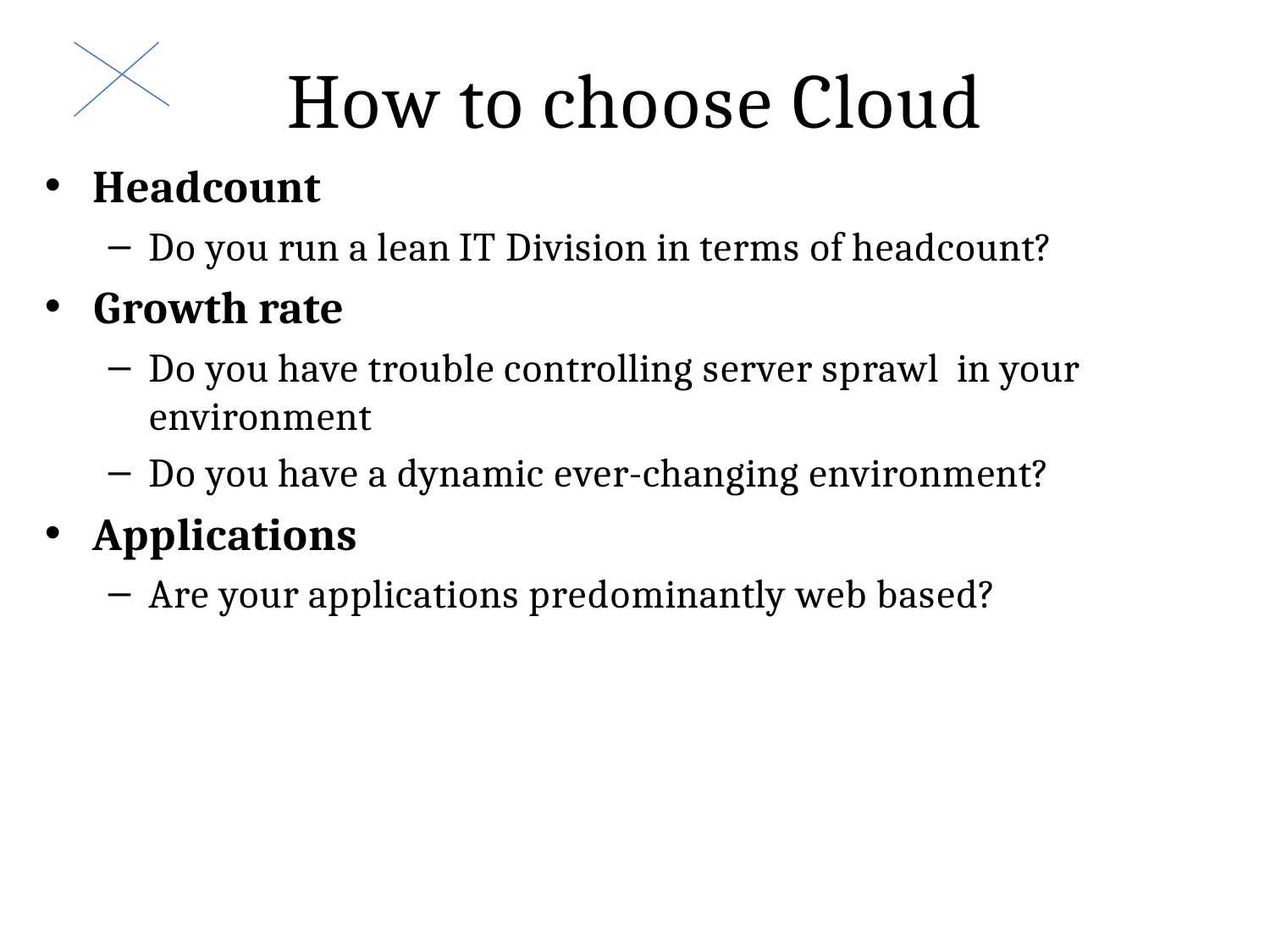

# How to choose Cloud
Headcount
Do you run a lean IT Division in terms of headcount?
Growth rate
Do you have trouble controlling server sprawl  in your environment
Do you have a dynamic ever-changing environment?
Applications
Are your applications predominantly web based?